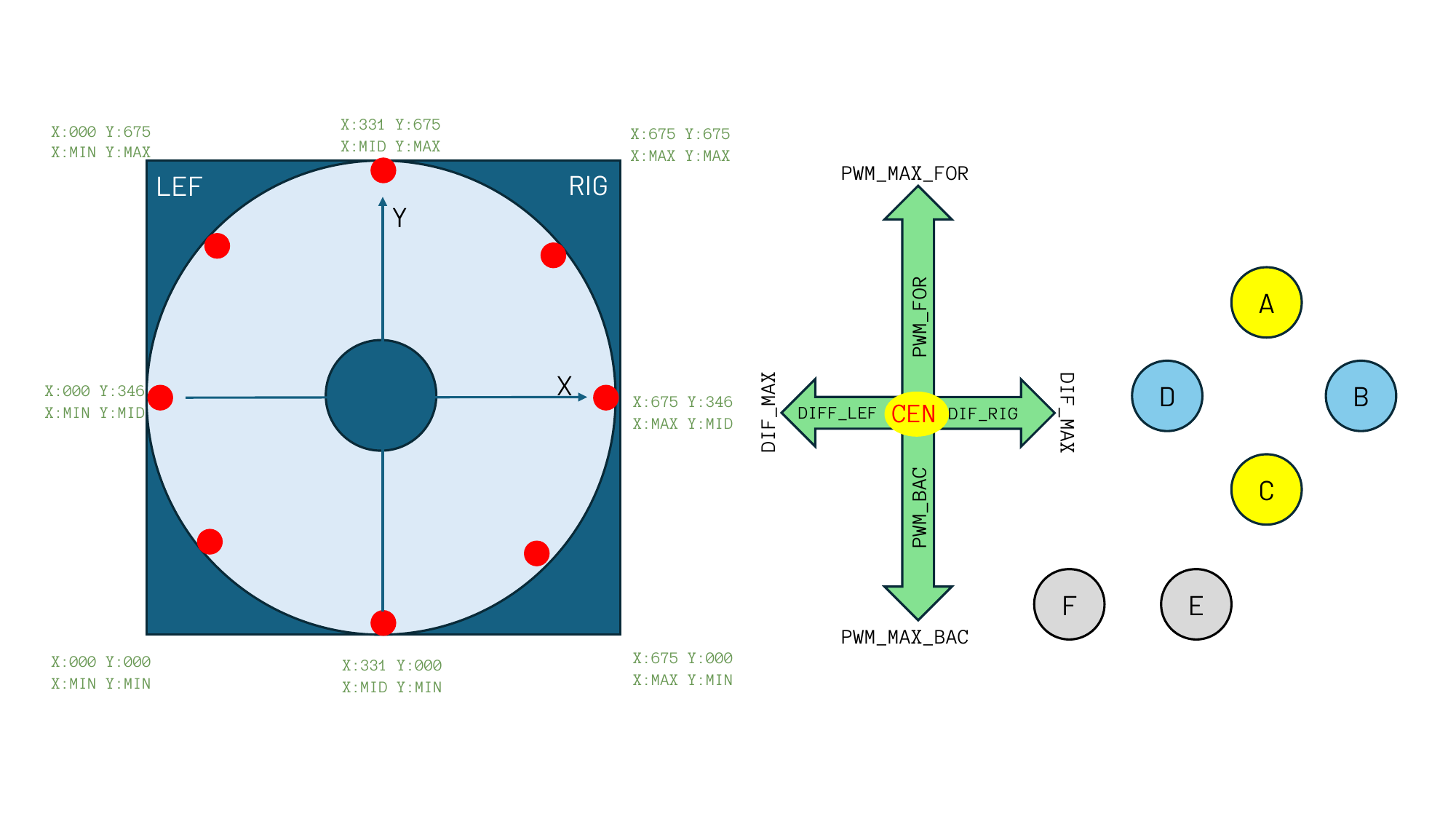

X:331 Y:675
X:MID Y:MAX
X:000 Y:675
X:MIN Y:MAX

X:675 Y:675
X:MAX Y:MAX

Y

X
X:000 Y:346
X:MIN Y:MID
X:675 Y:346
X:MAX Y:MID

X:675 Y:000
X:MAX Y:MIN
X:000 Y:000
X:MIN Y:MIN
X:331 Y:000
X:MID Y:MIN
RIG
LEF
PWM_MAX_FOR

PWM_FOR

DIFF_LEF
DIF_RIG
0

PWM_BAC
DIF_MAX
DIF_MAX
PWM_MAX_BAC
CEN

A
D
B
C
F
E